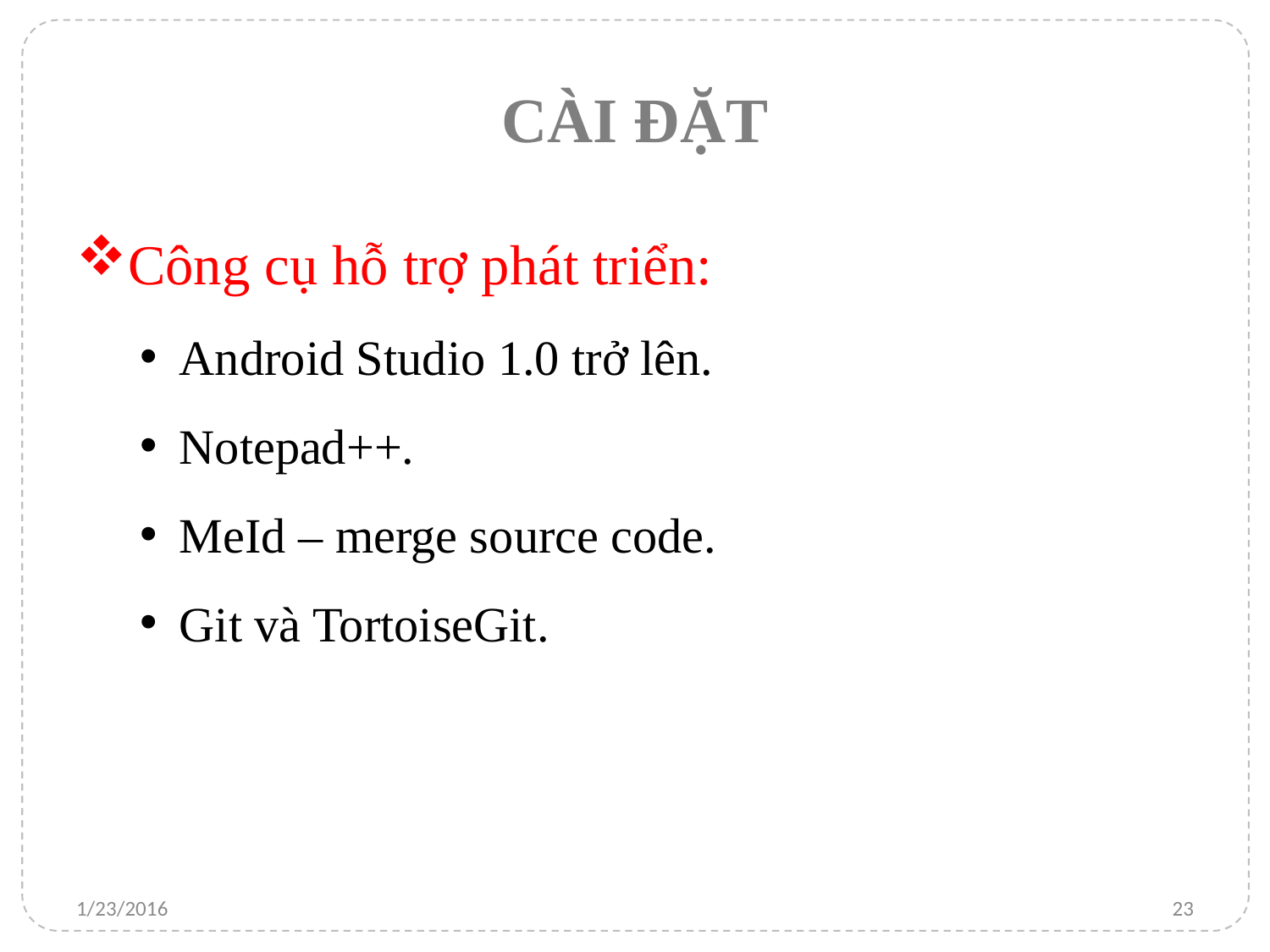

# CÀI ĐẶT
Công cụ hỗ trợ phát triển:
Android Studio 1.0 trở lên.
Notepad++.
MeId – merge source code.
Git và TortoiseGit.

1/23/2016
23